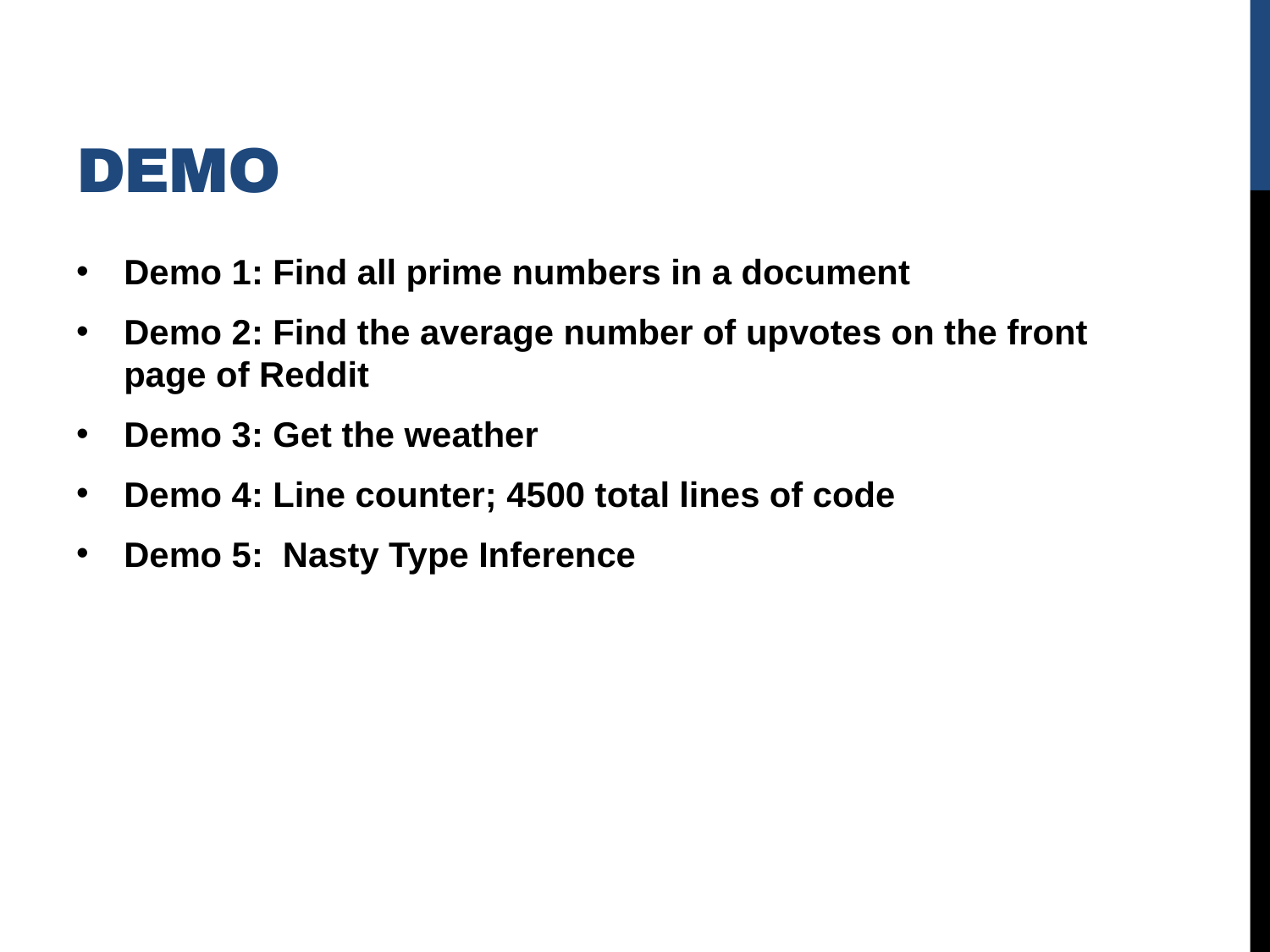

# Demo
Demo 1: Find all prime numbers in a document
Demo 2: Find the average number of upvotes on the front page of Reddit
Demo 3: Get the weather
Demo 4: Line counter; 4500 total lines of code
Demo 5:  Nasty Type Inference